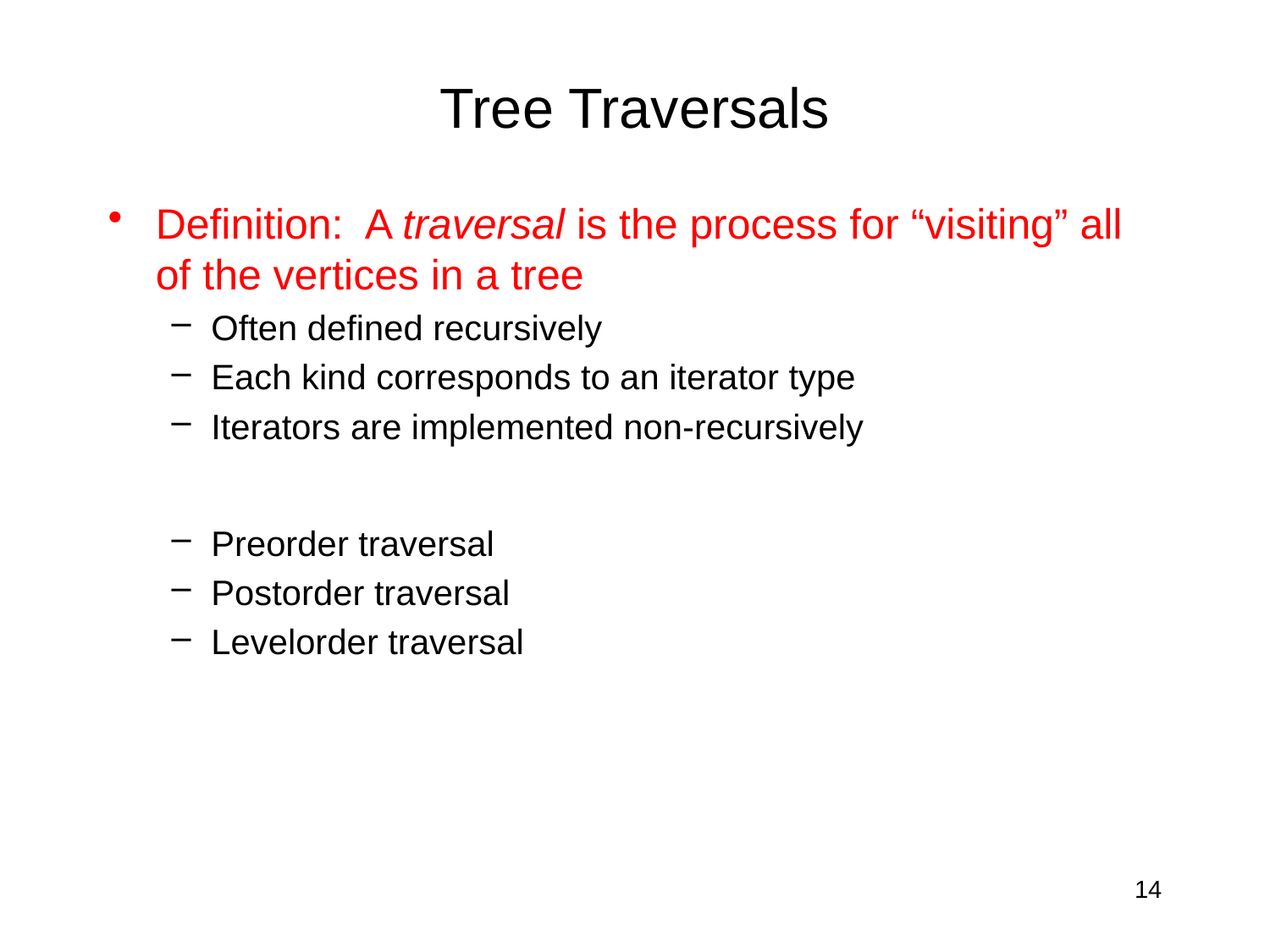

# Tree Traversals
Definition:  A traversal is the process for “visiting” all of the vertices in a tree
Often defined recursively
Each kind corresponds to an iterator type
Iterators are implemented non-recursively

Preorder traversal
Postorder traversal
Levelorder traversal
14